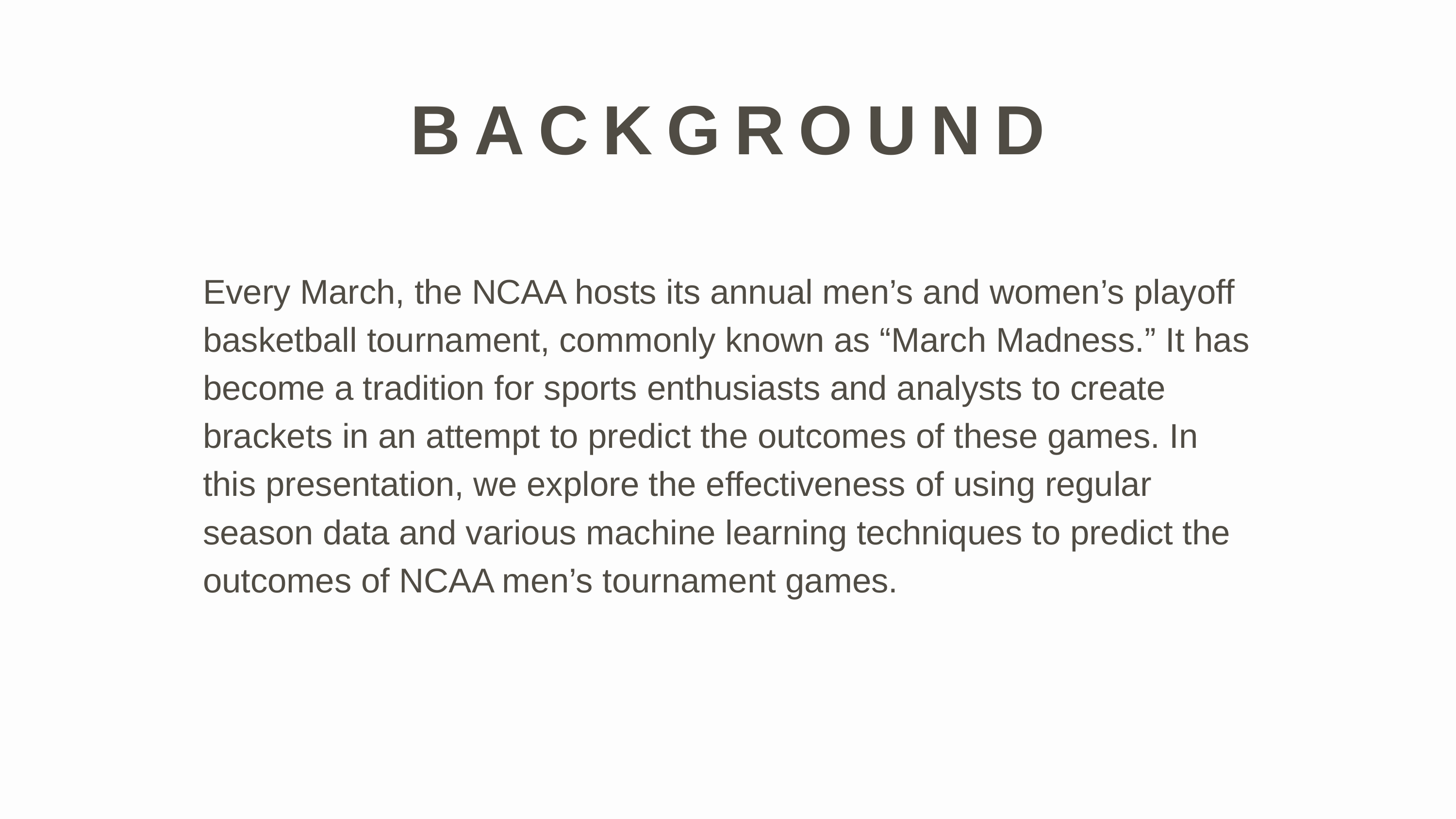

BACKGROUND
Every March, the NCAA hosts its annual men’s and women’s playoff basketball tournament, commonly known as “March Madness.” It has become a tradition for sports enthusiasts and analysts to create brackets in an attempt to predict the outcomes of these games. In this presentation, we explore the effectiveness of using regular season data and various machine learning techniques to predict the outcomes of NCAA men’s tournament games.